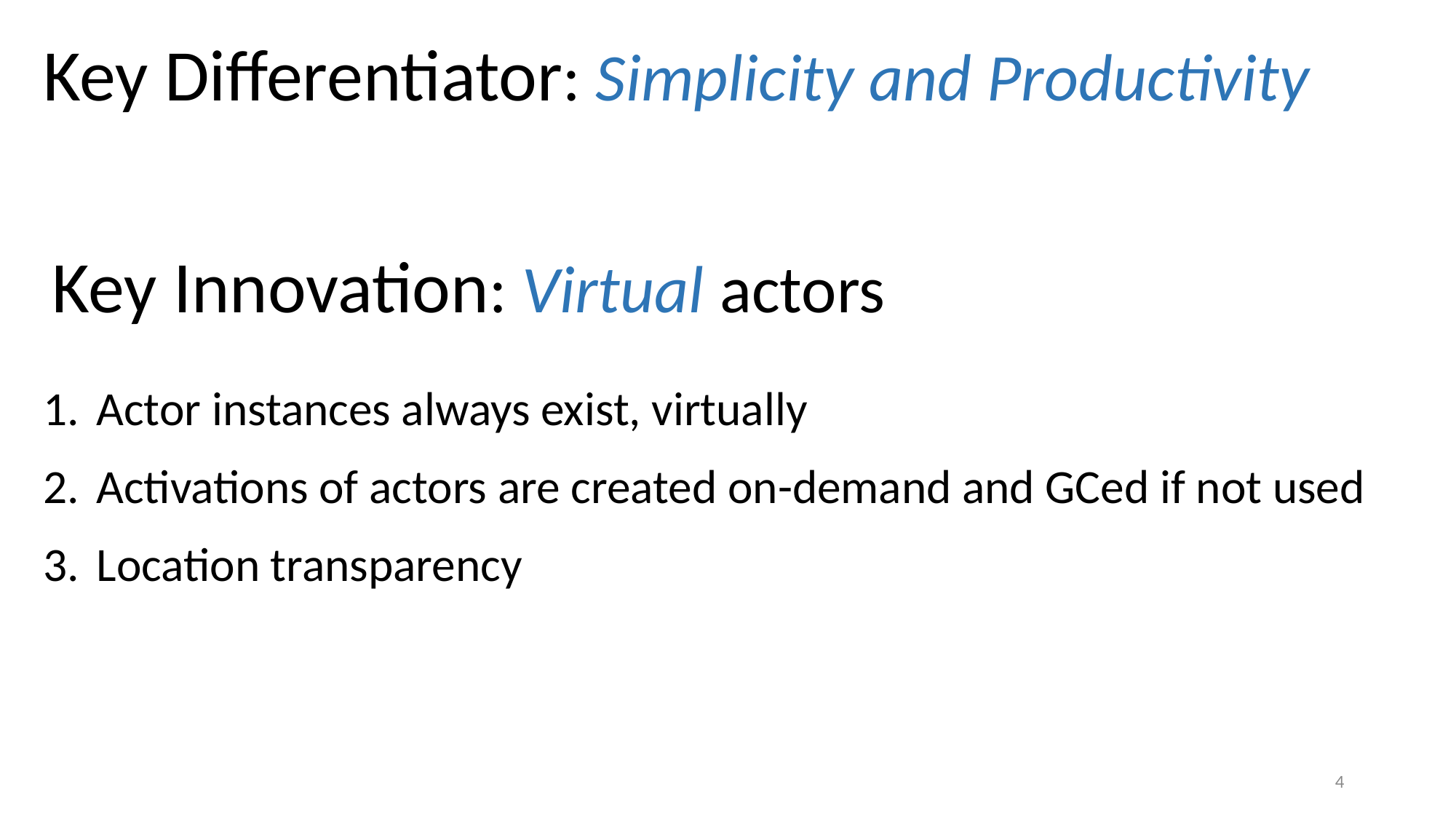

Key Differentiator: Simplicity and Productivity
# Key Innovation: Virtual actors
Actor instances always exist, virtually
Activations of actors are created on-demand and GCed if not used
Location transparency
4